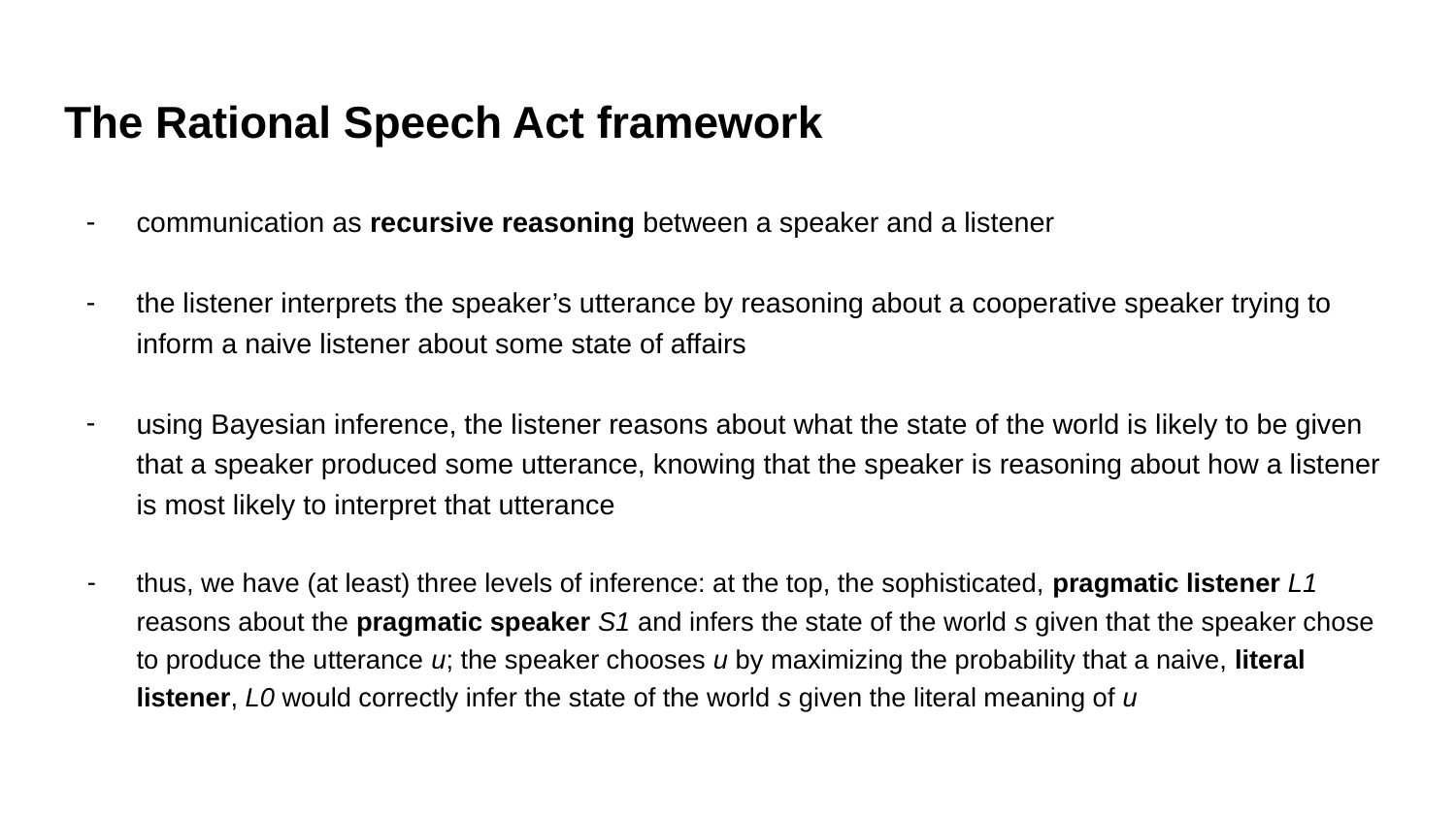

# The Rational Speech Act framework
communication as recursive reasoning between a speaker and a listener

the listener interprets the speaker’s utterance by reasoning about a cooperative speaker trying to inform a naive listener about some state of affairs

using Bayesian inference, the listener reasons about what the state of the world is likely to be given that a speaker produced some utterance, knowing that the speaker is reasoning about how a listener is most likely to interpret that utterance

thus, we have (at least) three levels of inference: at the top, the sophisticated, pragmatic listener L1 reasons about the pragmatic speaker S1 and infers the state of the world s given that the speaker chose to produce the utterance u; the speaker chooses u by maximizing the probability that a naive, literal listener, L0 would correctly infer the state of the world s given the literal meaning of u